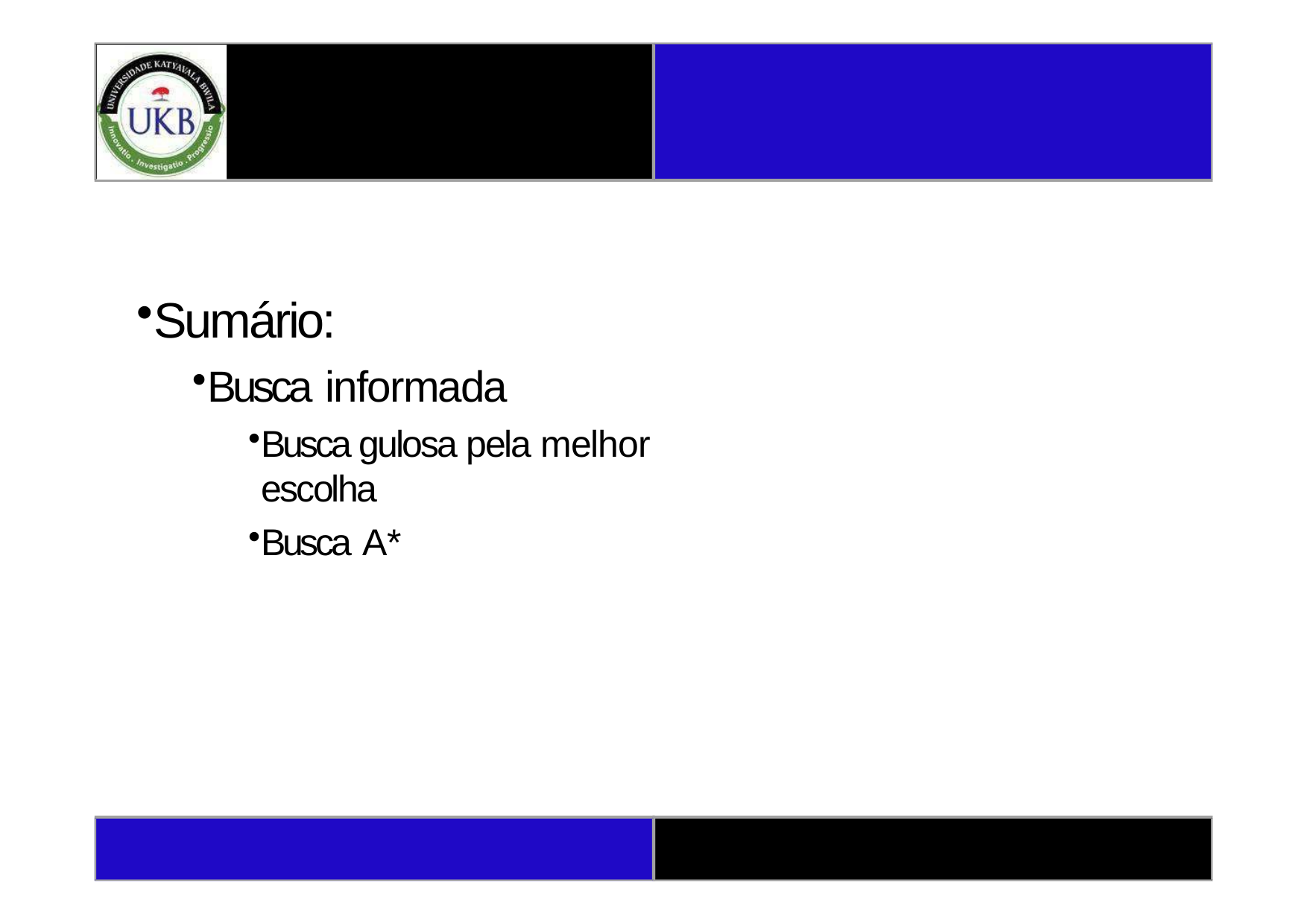

Sumário:
Busca informada
Busca gulosa pela melhor escolha
Busca A*